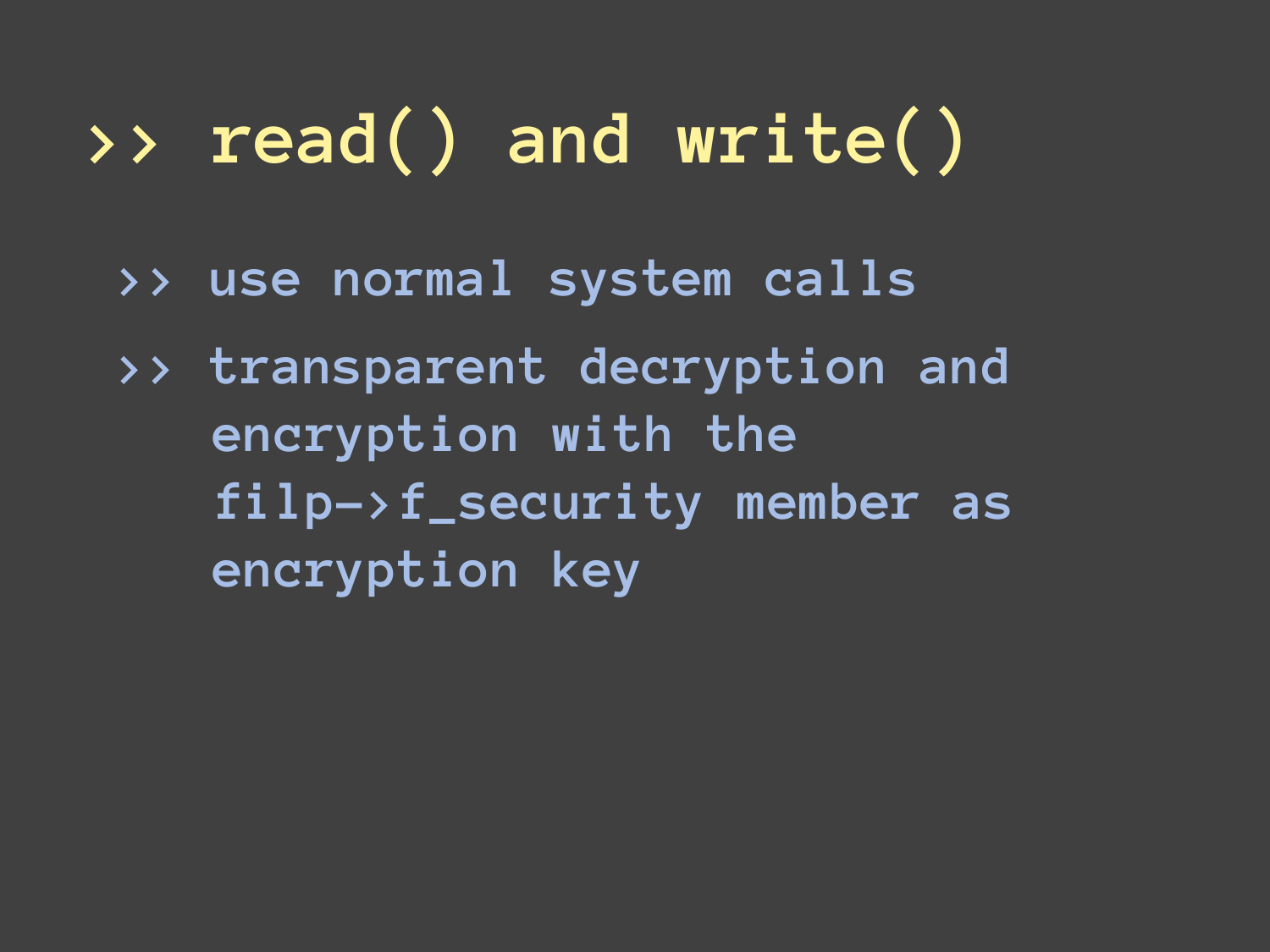

# >> read() and write()
>> use normal system calls
>> transparent decryption and encryption with the
filp->f_security member as encryption key